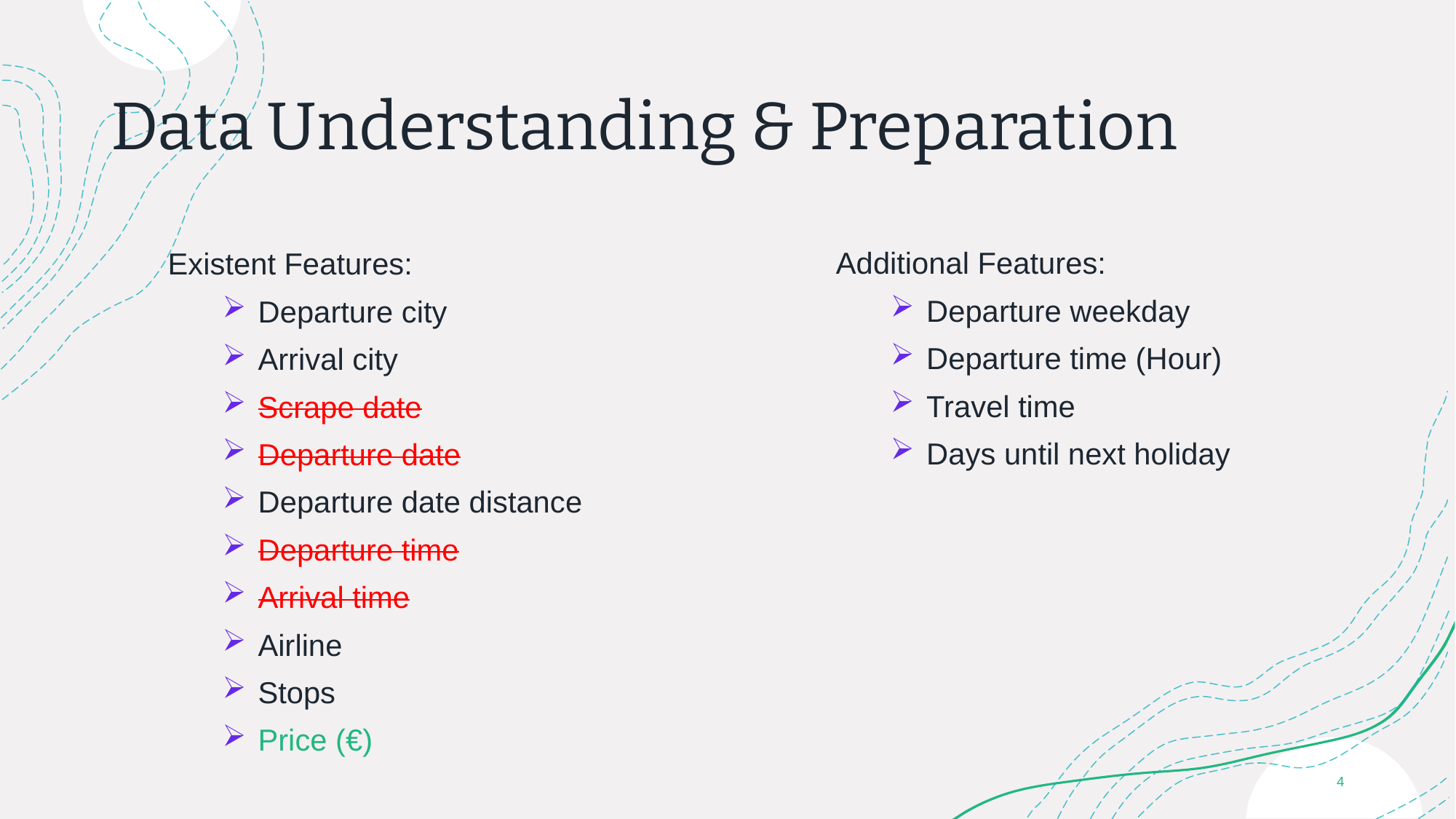

# Data Understanding & Preparation
Additional Features:
 Departure weekday
 Departure time (Hour)
 Travel time
 Days until next holiday
Existent Features:
 Departure city
 Arrival city
 Scrape date
 Departure date
 Departure date distance
 Departure time
 Arrival time
 Airline
 Stops
 Price (€)

4